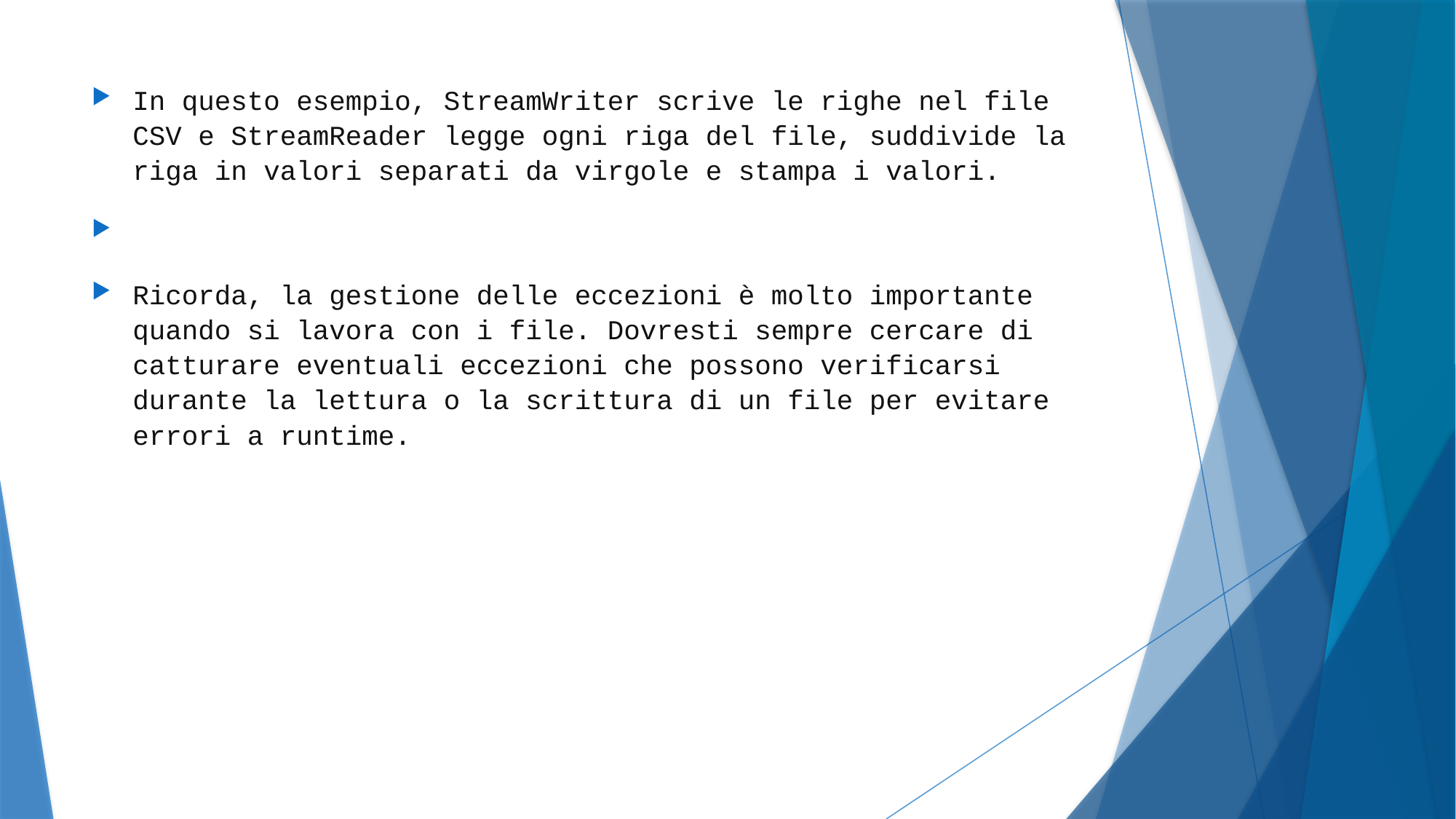

In questo esempio, StreamWriter scrive le righe nel file CSV e StreamReader legge ogni riga del file, suddivide la riga in valori separati da virgole e stampa i valori.

Ricorda, la gestione delle eccezioni è molto importante quando si lavora con i file. Dovresti sempre cercare di catturare eventuali eccezioni che possono verificarsi durante la lettura o la scrittura di un file per evitare errori a runtime.